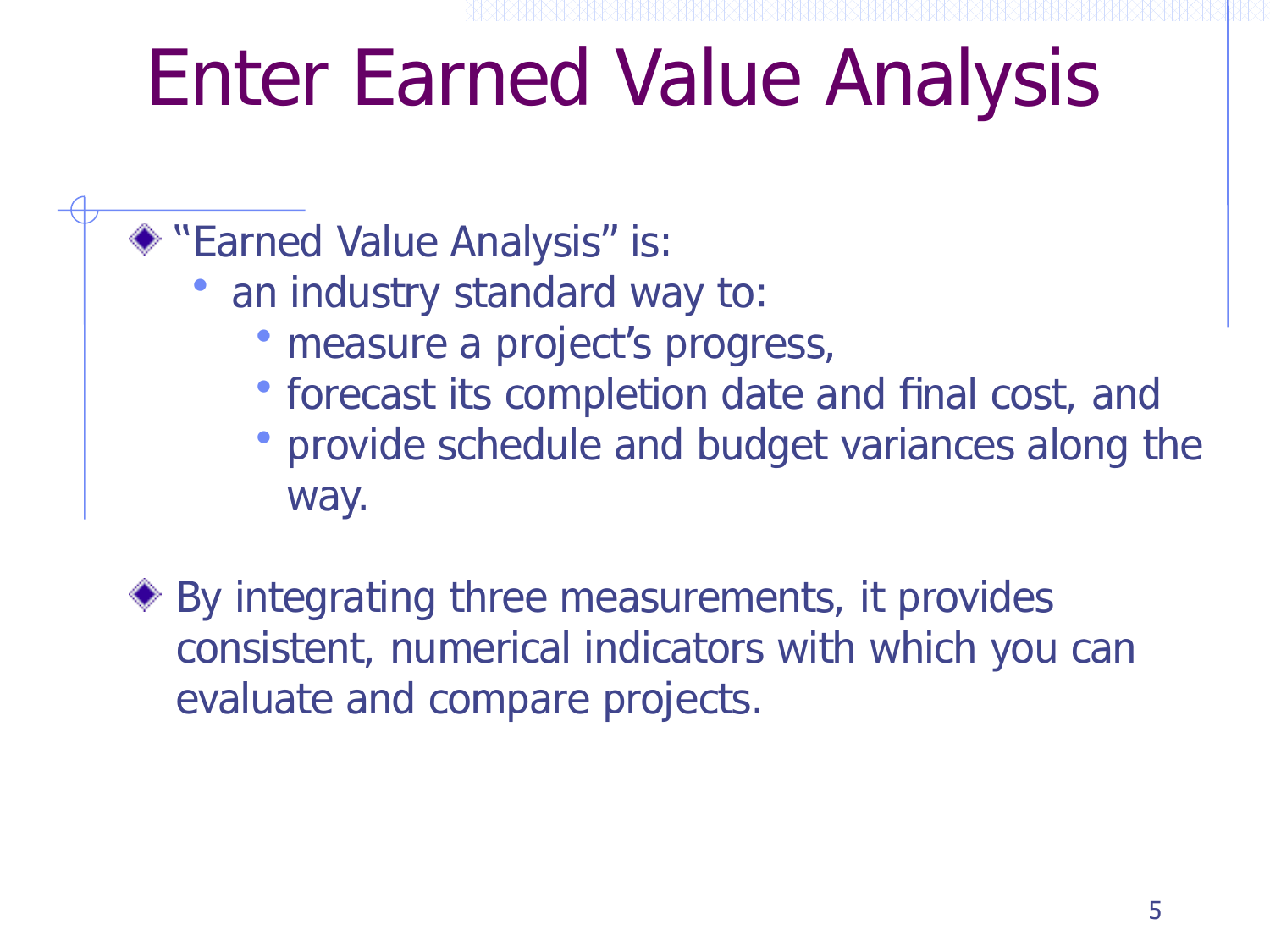

Enter Earned Value Analysis
“Earned Value Analysis” is:
an industry standard way to:
measure a project’s progress,
forecast its completion date and final cost, and
provide schedule and budget variances along the way.

By integrating three measurements, it provides consistent, numerical indicators with which you can evaluate and compare projects.

5